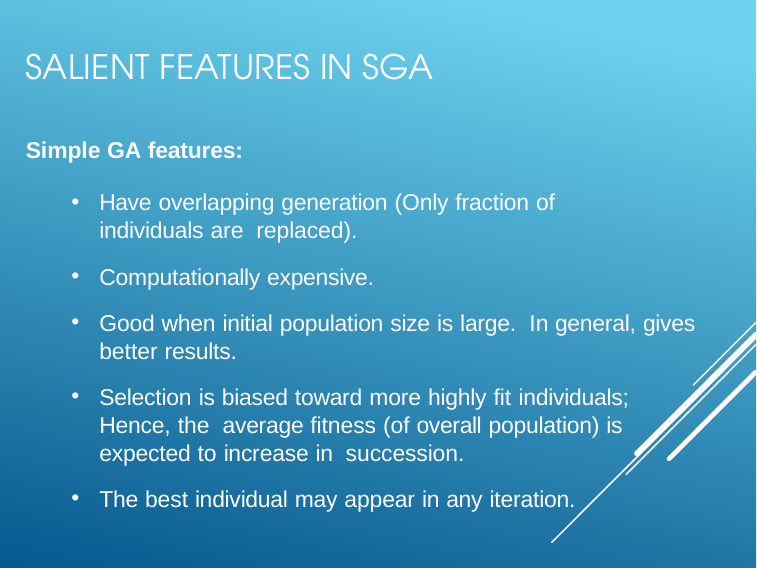

# Salient features in SGA
Simple GA features:
Have overlapping generation (Only fraction of individuals are  replaced).
Computationally expensive.
Good when initial population size is large.  In general, gives better results.
Selection is biased toward more highly fit individuals; Hence, the  average fitness (of overall population) is expected to increase in  succession.
The best individual may appear in any iteration.